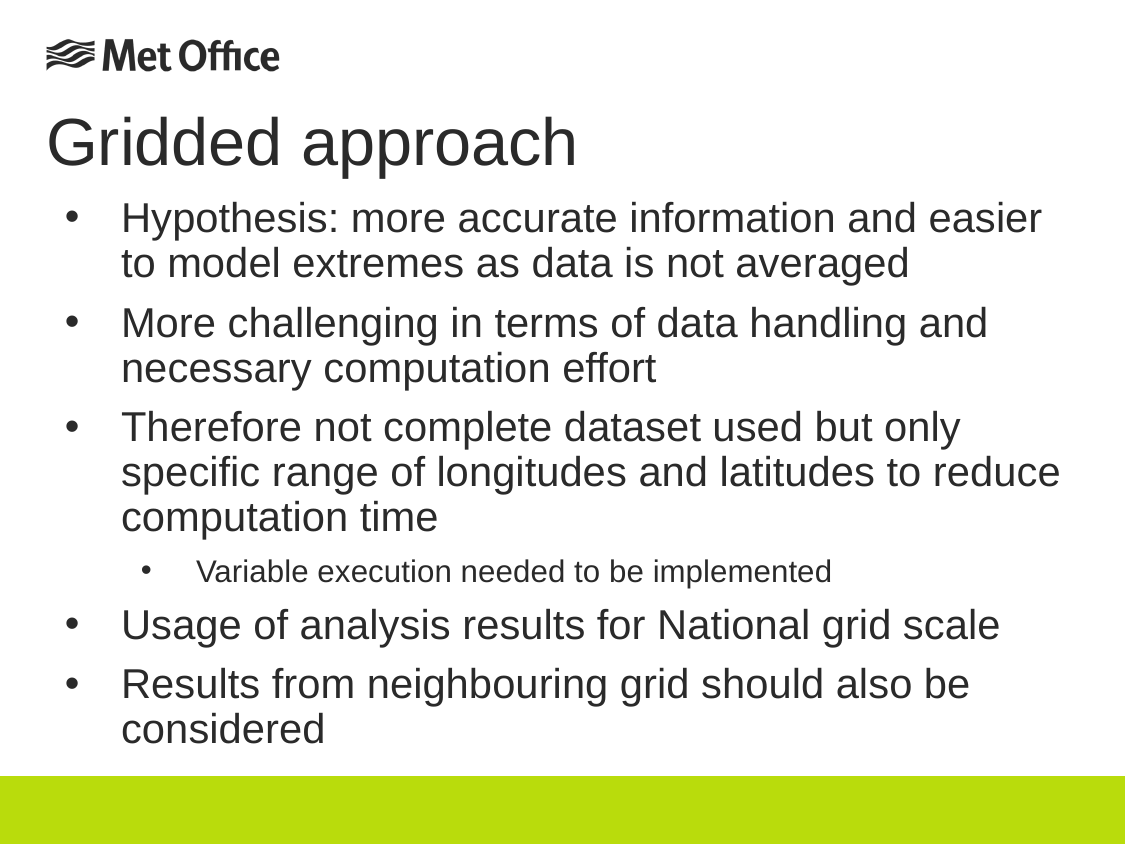

# Gridded approach
Hypothesis: more accurate information and easier to model extremes as data is not averaged
More challenging in terms of data handling and necessary computation effort
Therefore not complete dataset used but only specific range of longitudes and latitudes to reduce computation time
Variable execution needed to be implemented
Usage of analysis results for National grid scale
Results from neighbouring grid should also be considered